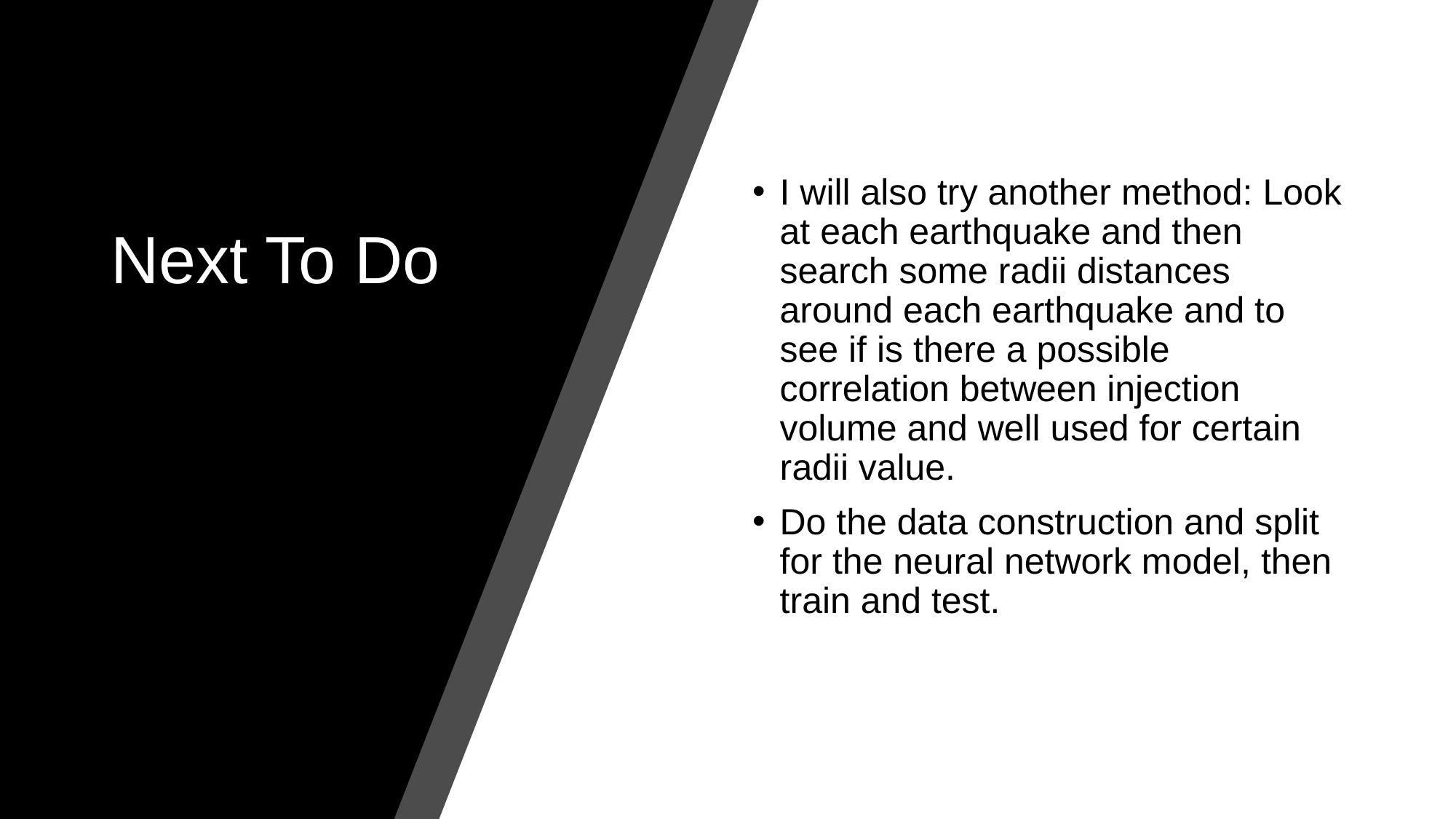

# Next To Do
I will also try another method: Look at each earthquake and then search some radii distances around each earthquake and to see if is there a possible correlation between injection volume and well used for certain radii value.
Do the data construction and split for the neural network model, then train and test.